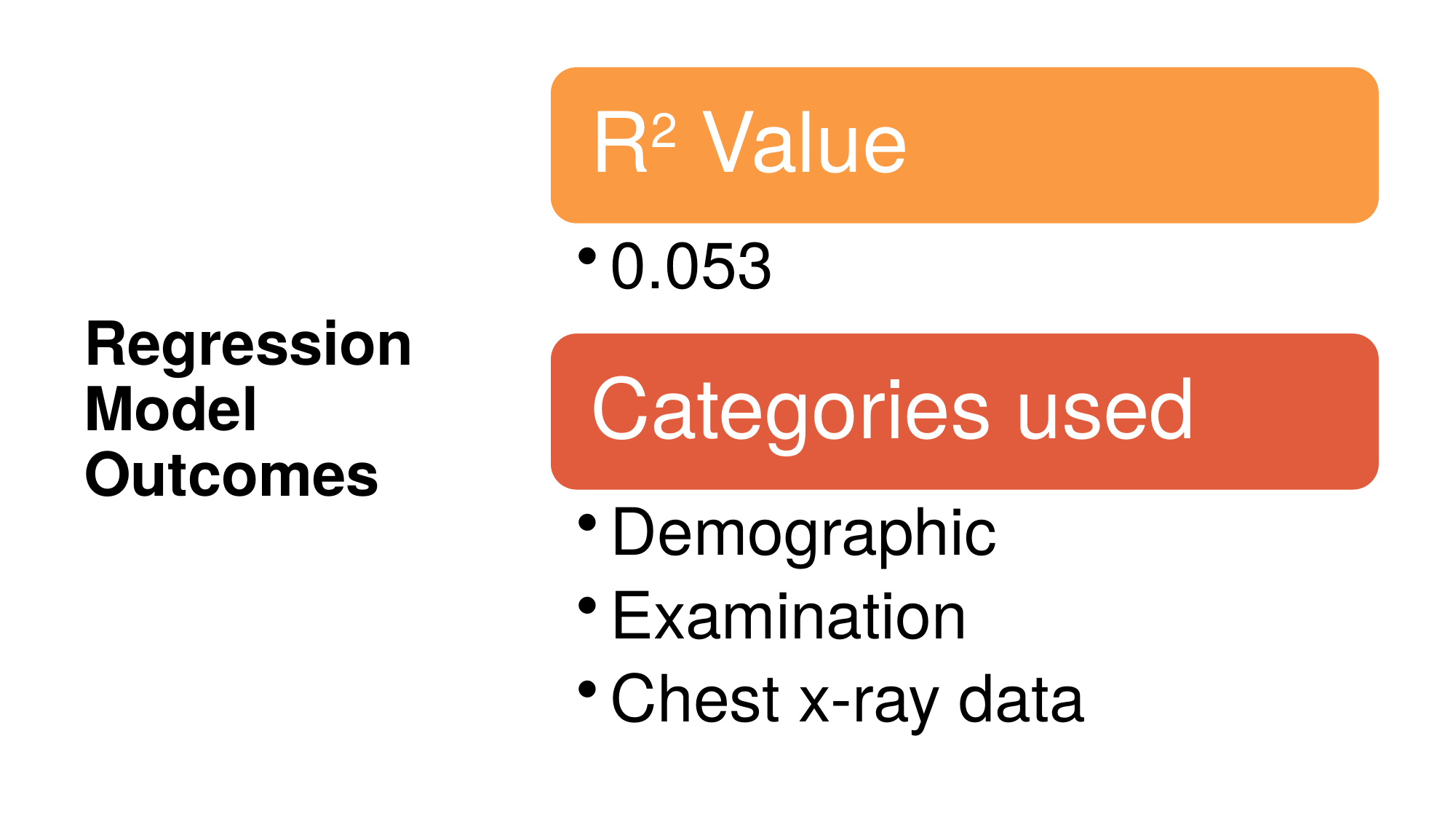

# Regression Model Outcomes
R2 Value
0.053
Categories used
Demographic
Examination
Chest x-ray data